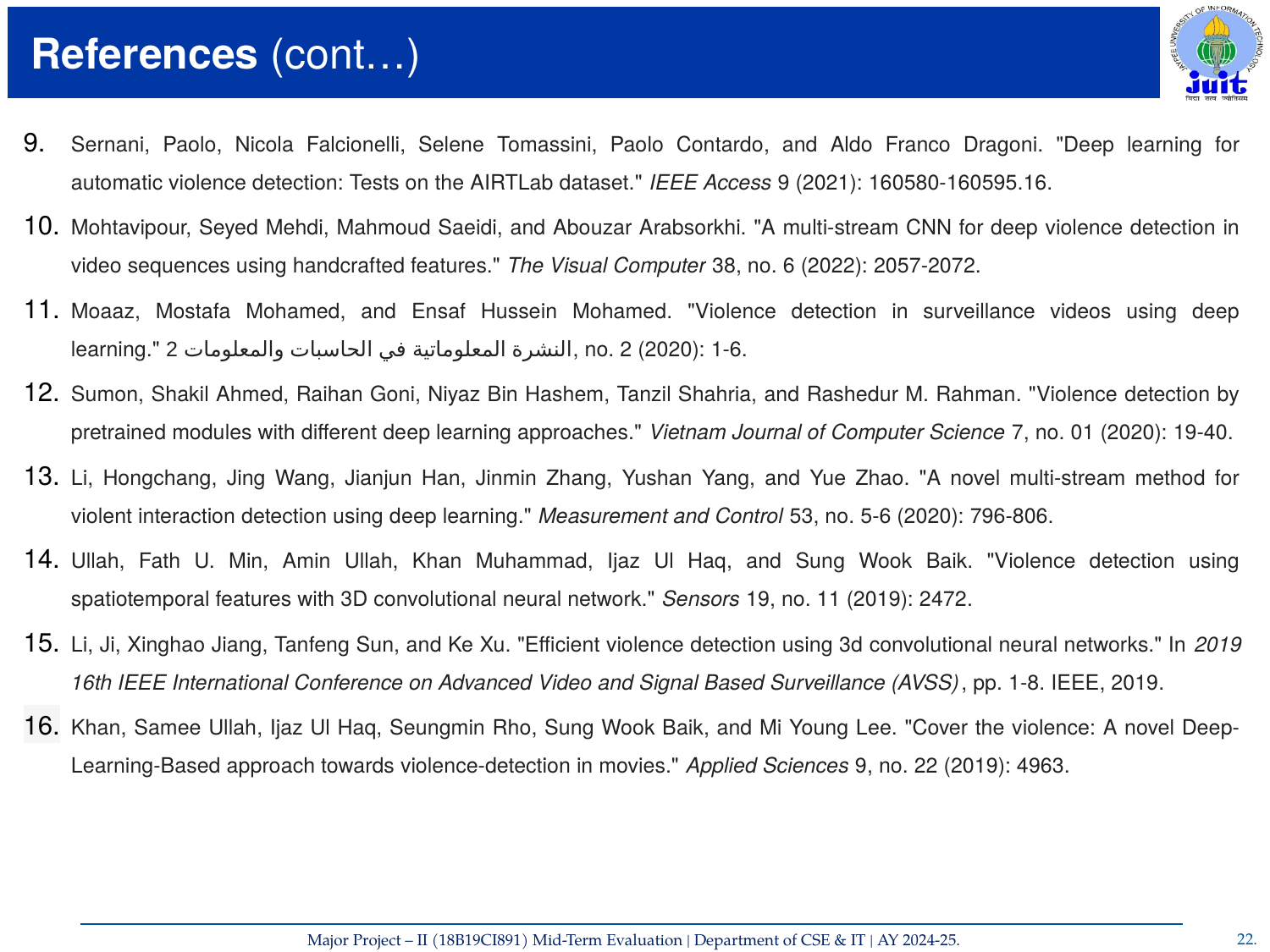

# References (cont…)
Sernani, Paolo, Nicola Falcionelli, Selene Tomassini, Paolo Contardo, and Aldo Franco Dragoni. "Deep learning for automatic violence detection: Tests on the AIRTLab dataset." IEEE Access 9 (2021): 160580-160595.16. ​
Mohtavipour, Seyed Mehdi, Mahmoud Saeidi, and Abouzar Arabsorkhi. "A multi-stream CNN for deep violence detection in video sequences using handcrafted features." The Visual Computer 38, no. 6 (2022): 2057-2072.​
Moaaz, Mostafa Mohamed, and Ensaf Hussein Mohamed. "Violence detection in surveillance videos using deep learning." النشرة المعلوماتية في الحاسبات والمعلومات 2, no. 2 (2020): 1-6.​
Sumon, Shakil Ahmed, Raihan Goni, Niyaz Bin Hashem, Tanzil Shahria, and Rashedur M. Rahman. "Violence detection by pretrained modules with different deep learning approaches." Vietnam Journal of Computer Science 7, no. 01 (2020): 19-40.​
Li, Hongchang, Jing Wang, Jianjun Han, Jinmin Zhang, Yushan Yang, and Yue Zhao. "A novel multi-stream method for violent interaction detection using deep learning." Measurement and Control 53, no. 5-6 (2020): 796-806.​
Ullah, Fath U. Min, Amin Ullah, Khan Muhammad, Ijaz Ul Haq, and Sung Wook Baik. "Violence detection using spatiotemporal features with 3D convolutional neural network." Sensors 19, no. 11 (2019): 2472.​
Li, Ji, Xinghao Jiang, Tanfeng Sun, and Ke Xu. "Efficient violence detection using 3d convolutional neural networks." In 2019 16th IEEE International Conference on Advanced Video and Signal Based Surveillance (AVSS), pp. 1-8. IEEE, 2019.​
​Khan, Samee Ullah, Ijaz Ul Haq, Seungmin Rho, Sung Wook Baik, and Mi Young Lee. "Cover the violence: A novel Deep-Learning-Based approach towards violence-detection in movies." Applied Sciences 9, no. 22 (2019): 4963.​